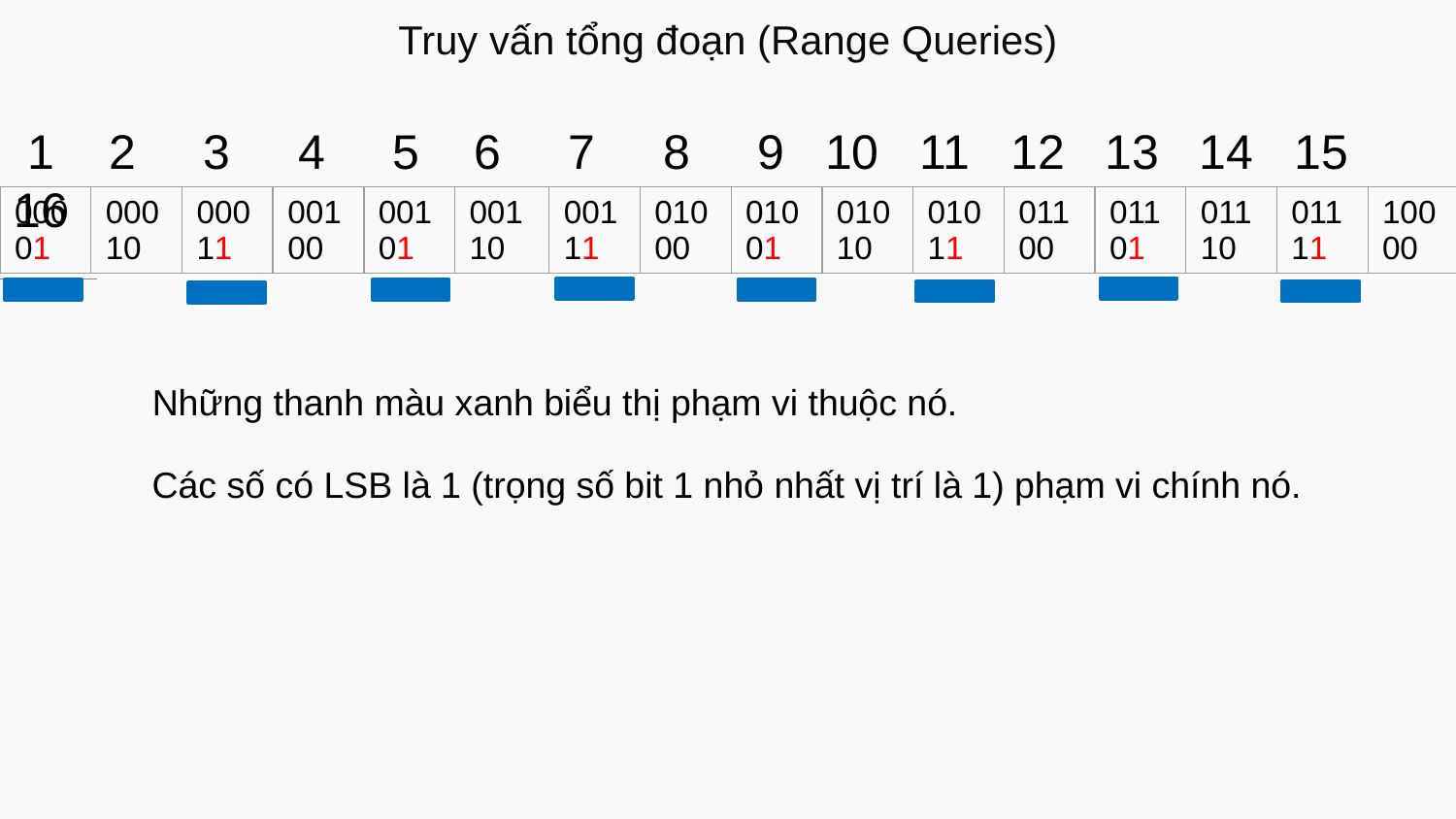

# Truy vấn tổng đoạn (Range Queries)
 1    2     3     4     5    6     7     8     9   10   11   12   13   14   15   16
| 00001 | 00010 | 00011 | 00100 | 00101 | 00110 | 00111 | 01000 | 01001 | 01010 | 01011 | 01100 | 01101 | 01110 | 01111 | 10000 |
| --- | --- | --- | --- | --- | --- | --- | --- | --- | --- | --- | --- | --- | --- | --- | --- |

Những thanh màu xanh biểu thị phạm vi thuộc nó.
Các số có LSB là 1 (trọng số bit 1 nhỏ nhất vị trí là 1) phạm vi chính nó.